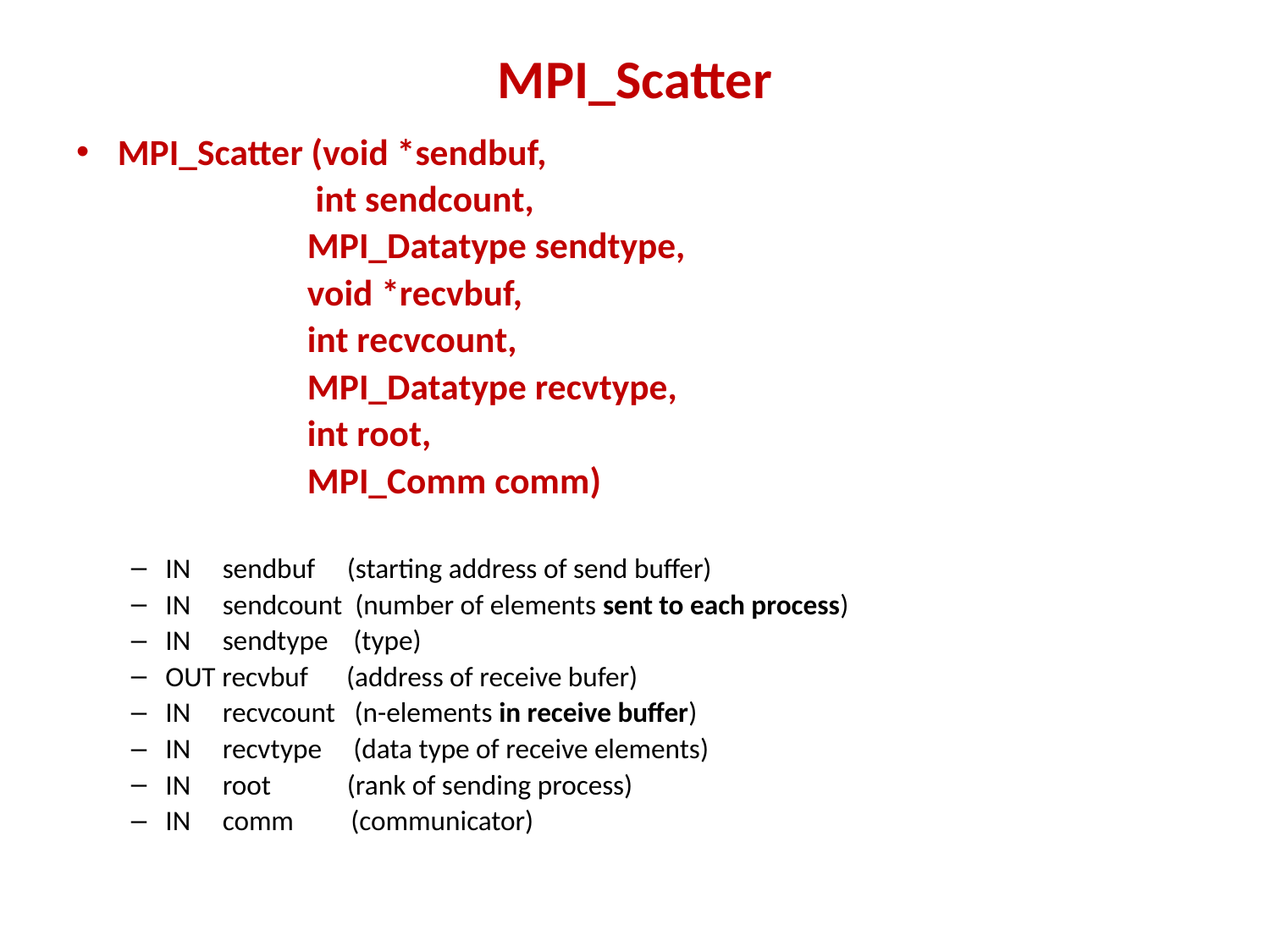

# MPI_Scatter
MPI_Scatter (void *sendbuf,
                             int sendcount,
                            MPI_Datatype sendtype,
                            void *recvbuf,
                            int recvcount,
                            MPI_Datatype recvtype,
                            int root,
                            MPI_Comm comm)

IN     sendbuf     (starting address of send buffer)
IN     sendcount  (number of elements sent to each process)
IN     sendtype    (type)
OUT recvbuf      (address of receive bufer)
IN     recvcount   (n-elements in receive buffer)
IN     recvtype     (data type of receive elements)
IN     root            (rank of sending process)
IN     comm         (communicator)